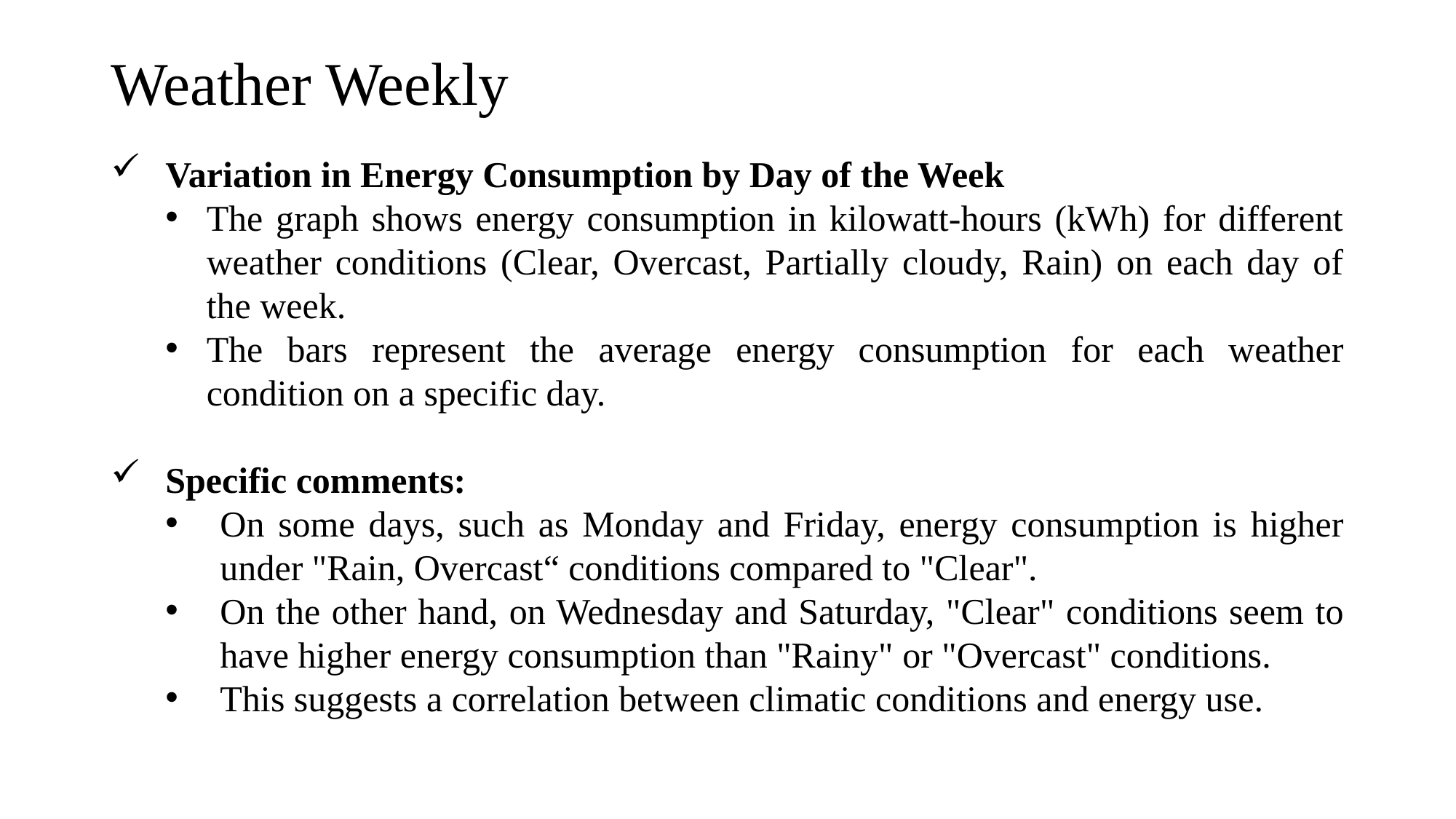

# Weather Weekly
Variation in Energy Consumption by Day of the Week
The graph shows energy consumption in kilowatt-hours (kWh) for different weather conditions (Clear, Overcast, Partially cloudy, Rain) on each day of the week.
The bars represent the average energy consumption for each weather condition on a specific day.

Specific comments:
On some days, such as Monday and Friday, energy consumption is higher under "Rain, Overcast“ conditions compared to "Clear".
On the other hand, on Wednesday and Saturday, "Clear" conditions seem to have higher energy consumption than "Rainy" or "Overcast" conditions.
This suggests a correlation between climatic conditions and energy use.